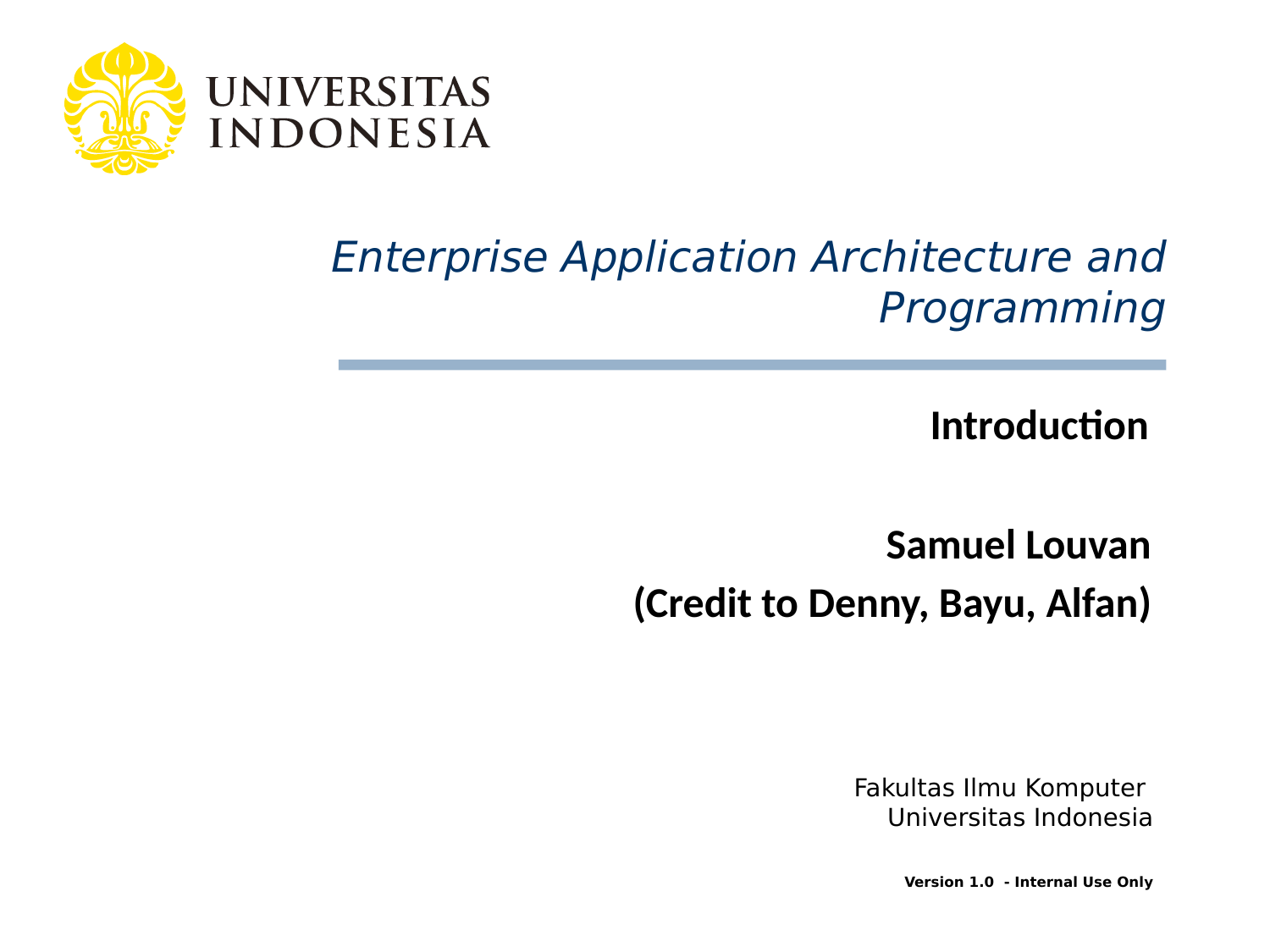

# Introduction
Samuel Louvan
(Credit to Denny, Bayu, Alfan)